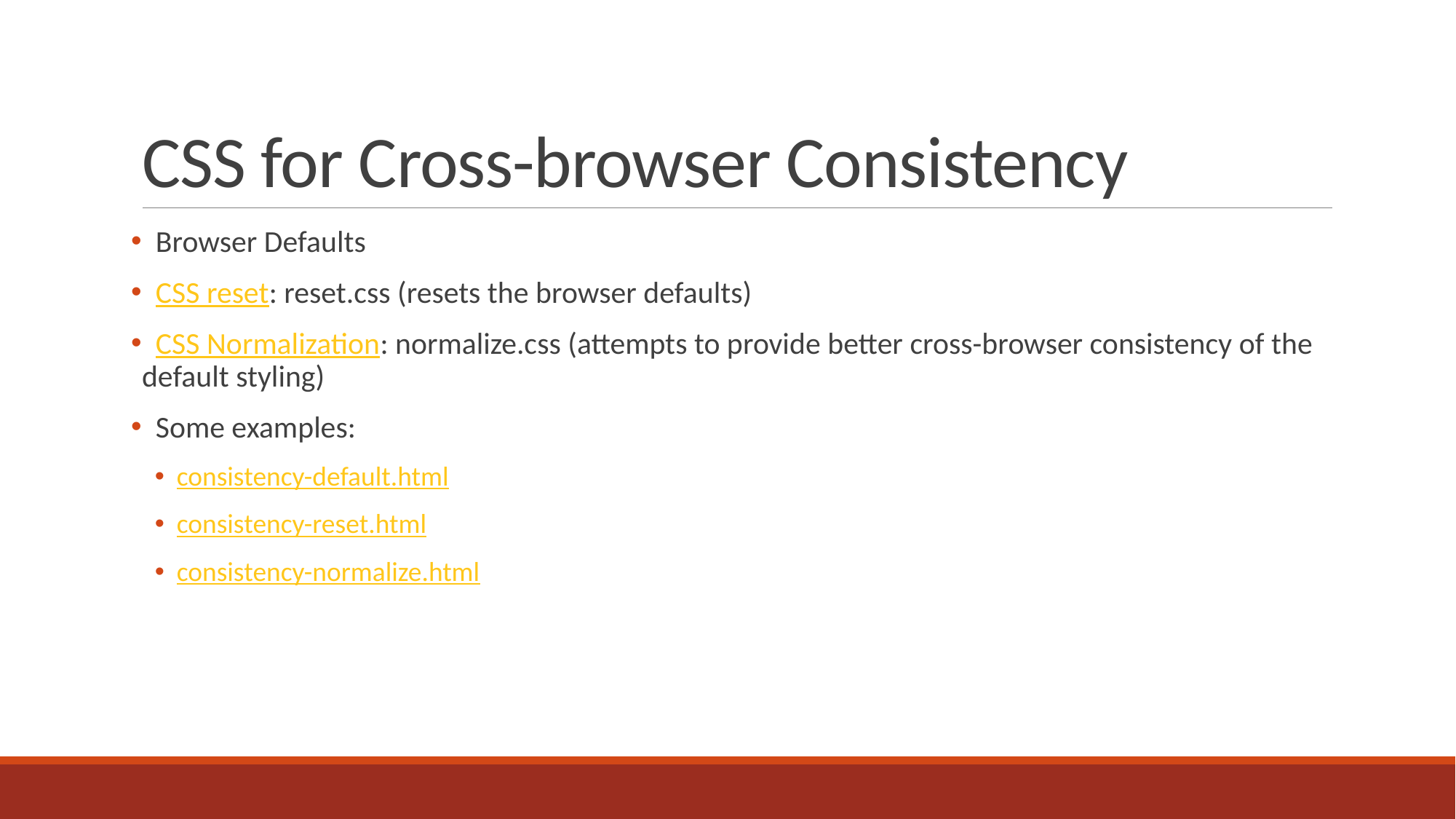

# CSS for Cross-browser Consistency
  Browser Defaults
  CSS reset: reset.css (resets the browser defaults)
  CSS Normalization: normalize.css (attempts to provide better cross-browser consistency of the default styling)
  Some examples:
consistency-default.html
consistency-reset.html
consistency-normalize.html